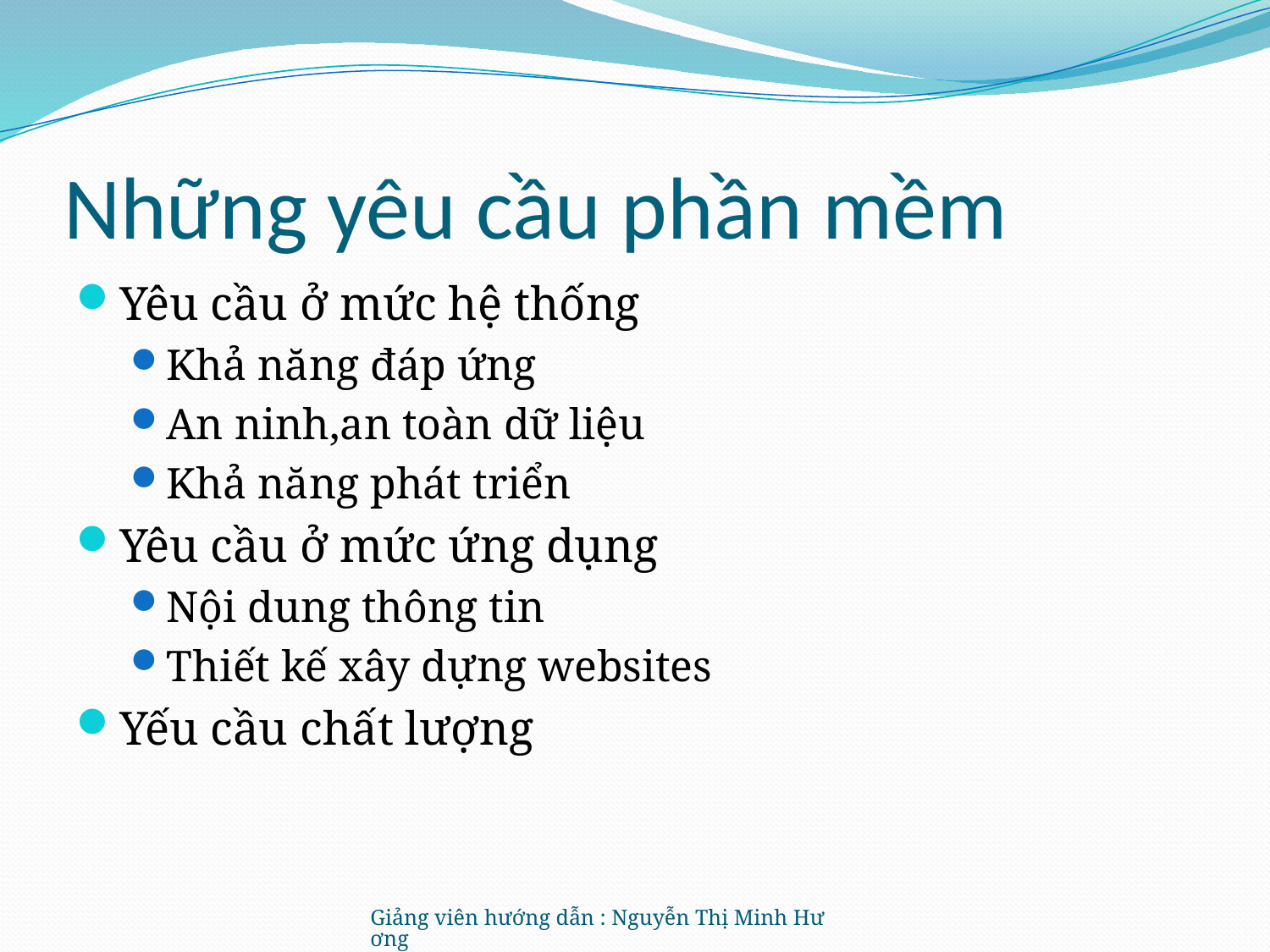

# Những yêu cầu phần mềm
Yêu cầu ở mức hệ thống
Khả năng đáp ứng
An ninh,an toàn dữ liệu
Khả năng phát triển
Yêu cầu ở mức ứng dụng
Nội dung thông tin
Thiết kế xây dựng websites
Yếu cầu chất lượng

Giảng viên hướng dẫn : Nguyễn Thị Minh Hương